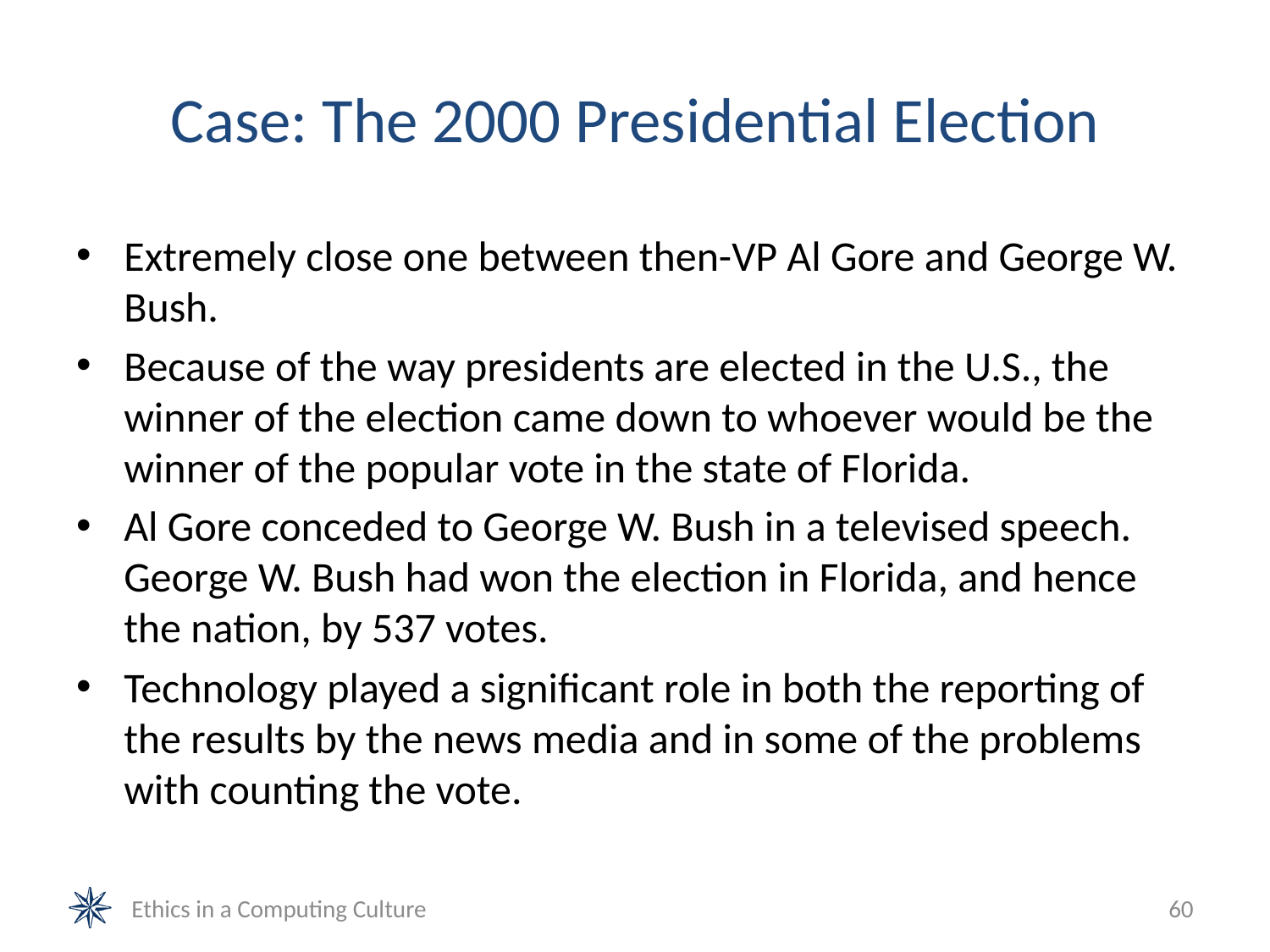

# Case: The 2000 Presidential Election
Extremely close one between then-VP Al Gore and George W. Bush.
Because of the way presidents are elected in the U.S., the winner of the election came down to whoever would be the winner of the popular vote in the state of Florida.
Al Gore conceded to George W. Bush in a televised speech. George W. Bush had won the election in Florida, and hence the nation, by 537 votes.
Technology played a significant role in both the reporting of the results by the news media and in some of the problems with counting the vote.
Ethics in a Computing Culture
60